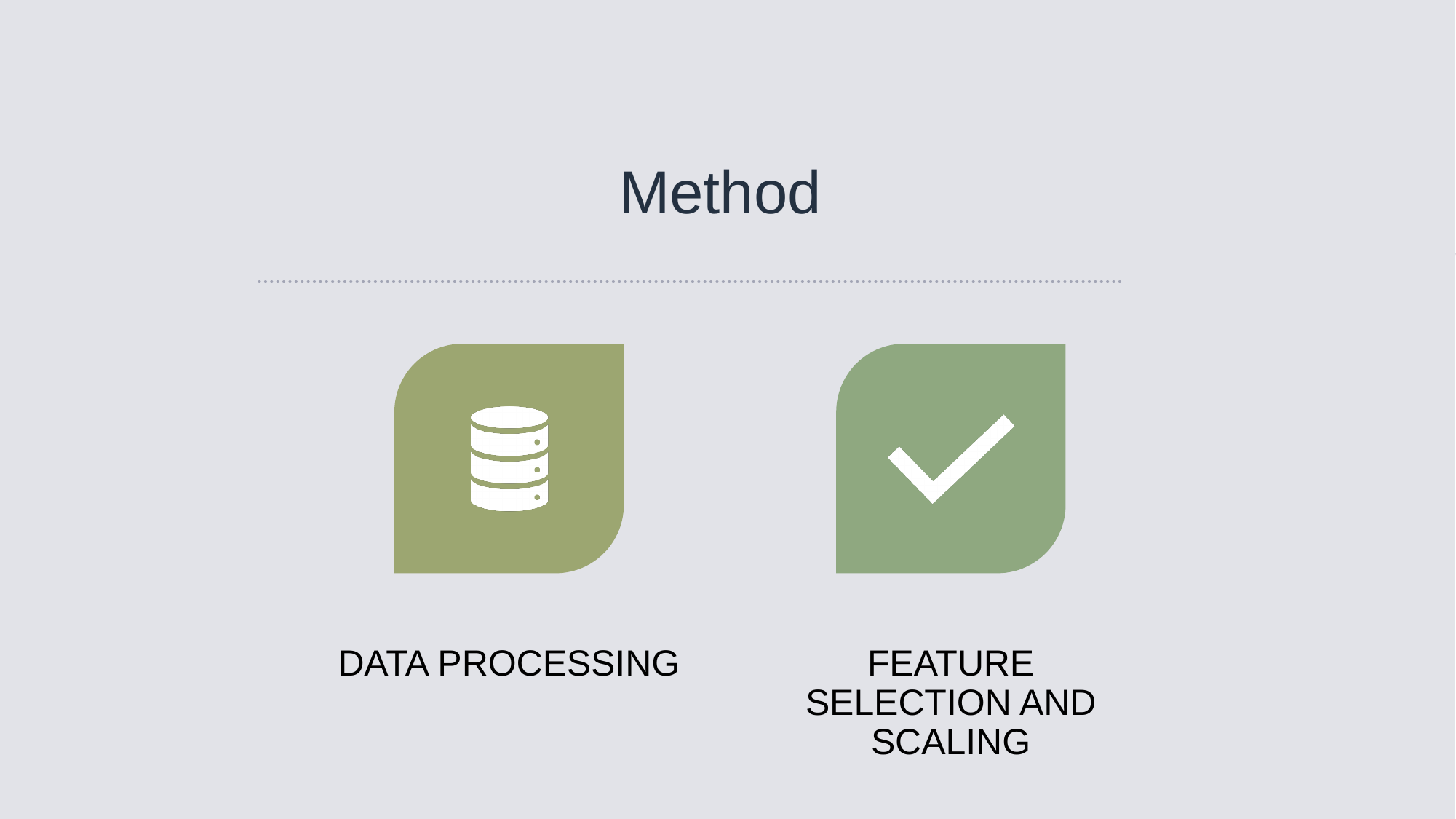

# Method
Data processing
Feature selection and scaling